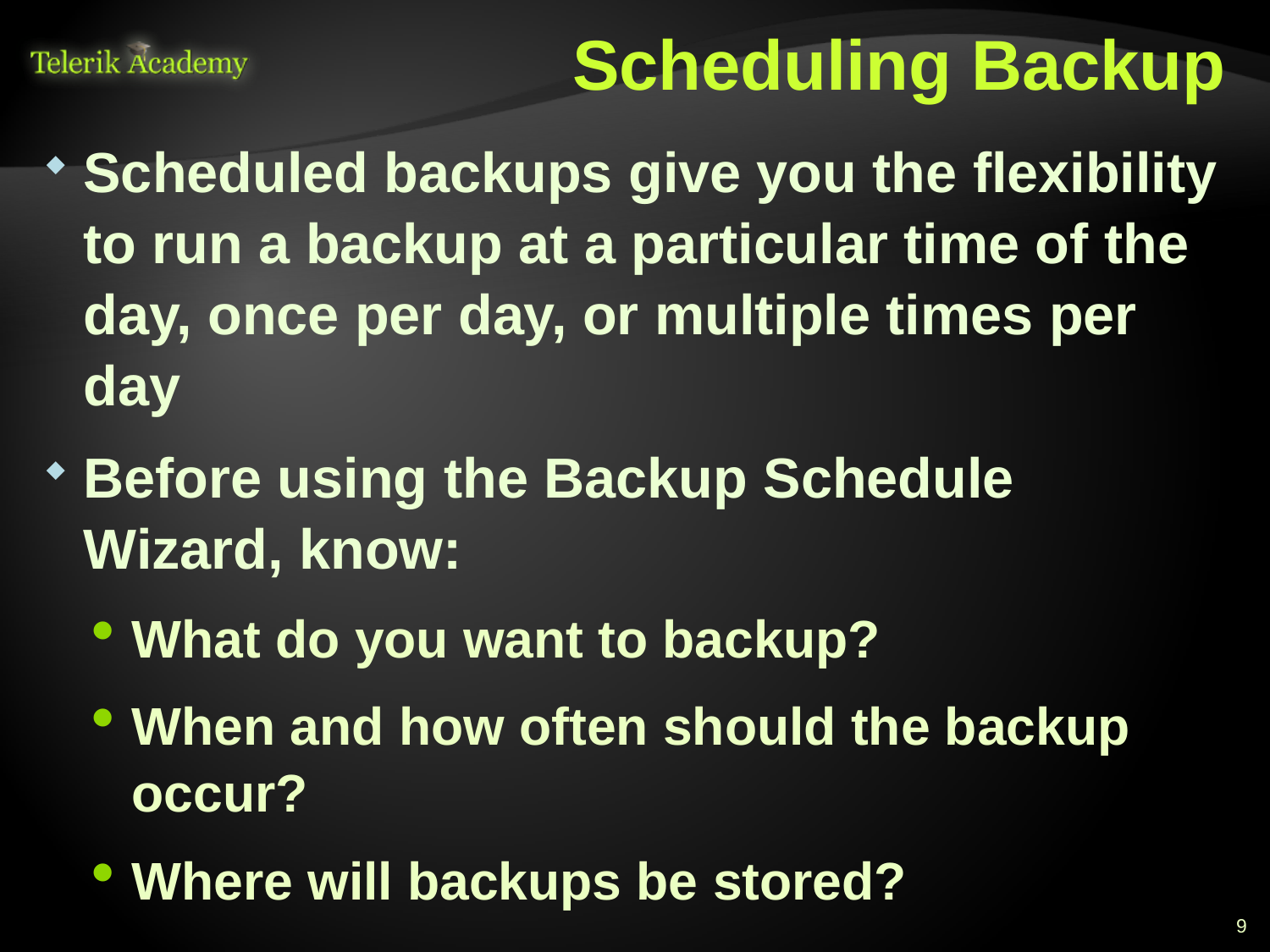

# Scheduling Backup
Scheduled backups give you the flexibility to run a backup at a particular time of the day, once per day, or multiple times per day
Before using the Backup Schedule Wizard, know:
What do you want to backup?
When and how often should the backup occur?
Where will backups be stored?

9